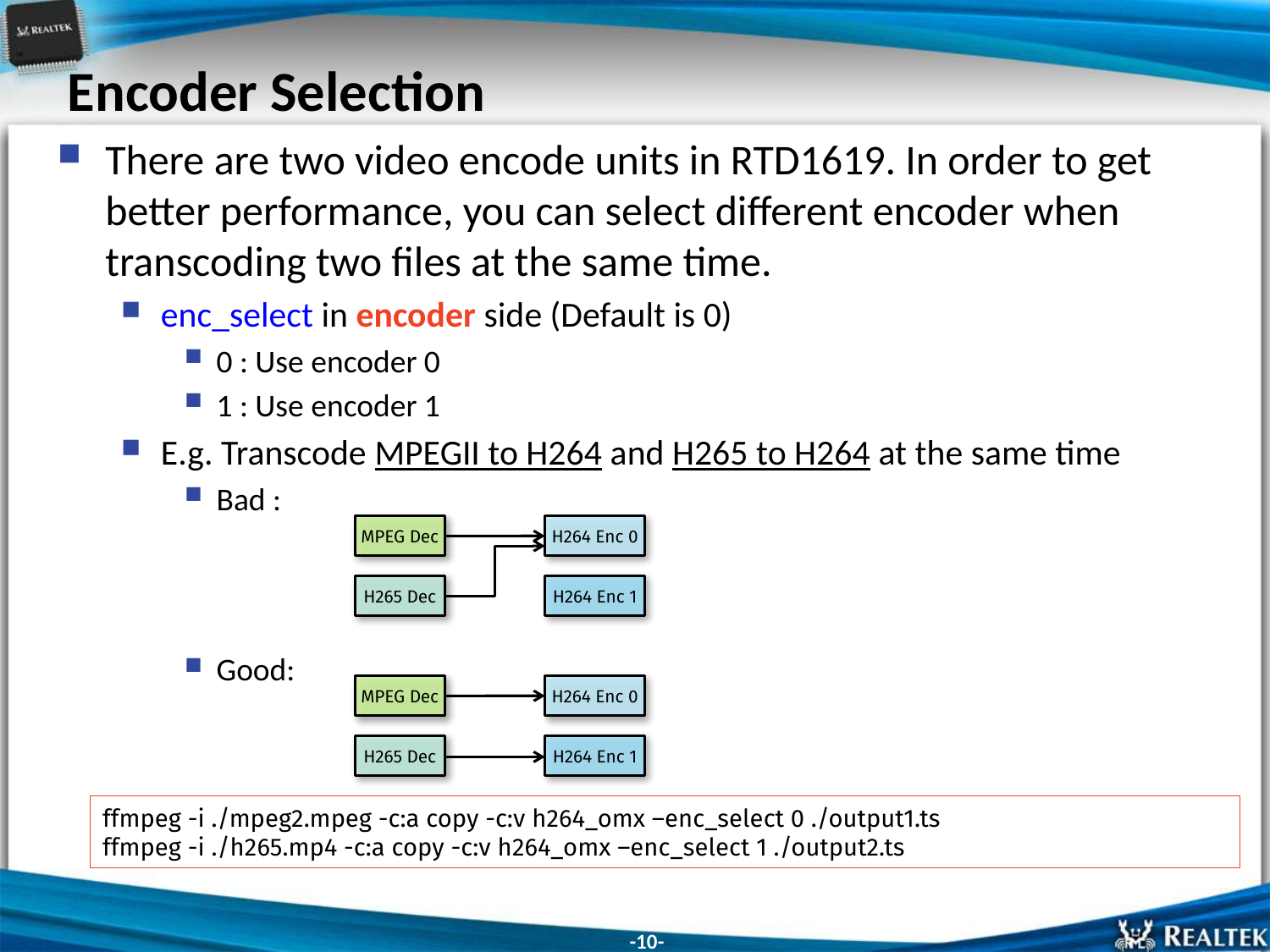

# Encoder Selection
There are two video encode units in RTD1619. In order to get better performance, you can select different encoder when transcoding two files at the same time.
enc_select in encoder side (Default is 0)
0 : Use encoder 0
1 : Use encoder 1
E.g. Transcode MPEGII to H264 and H265 to H264 at the same time
Bad :

Good:

MPEG Dec
H264 Enc 0
H265 Dec
H264 Enc 1
MPEG Dec
H264 Enc 0
H265 Dec
H264 Enc 1
ffmpeg -i ./mpeg2.mpeg -c:a copy -c:v h264_omx –enc_select 0 ./output1.ts
ffmpeg -i ./h265.mp4 -c:a copy -c:v h264_omx –enc_select 1 ./output2.ts
-10-